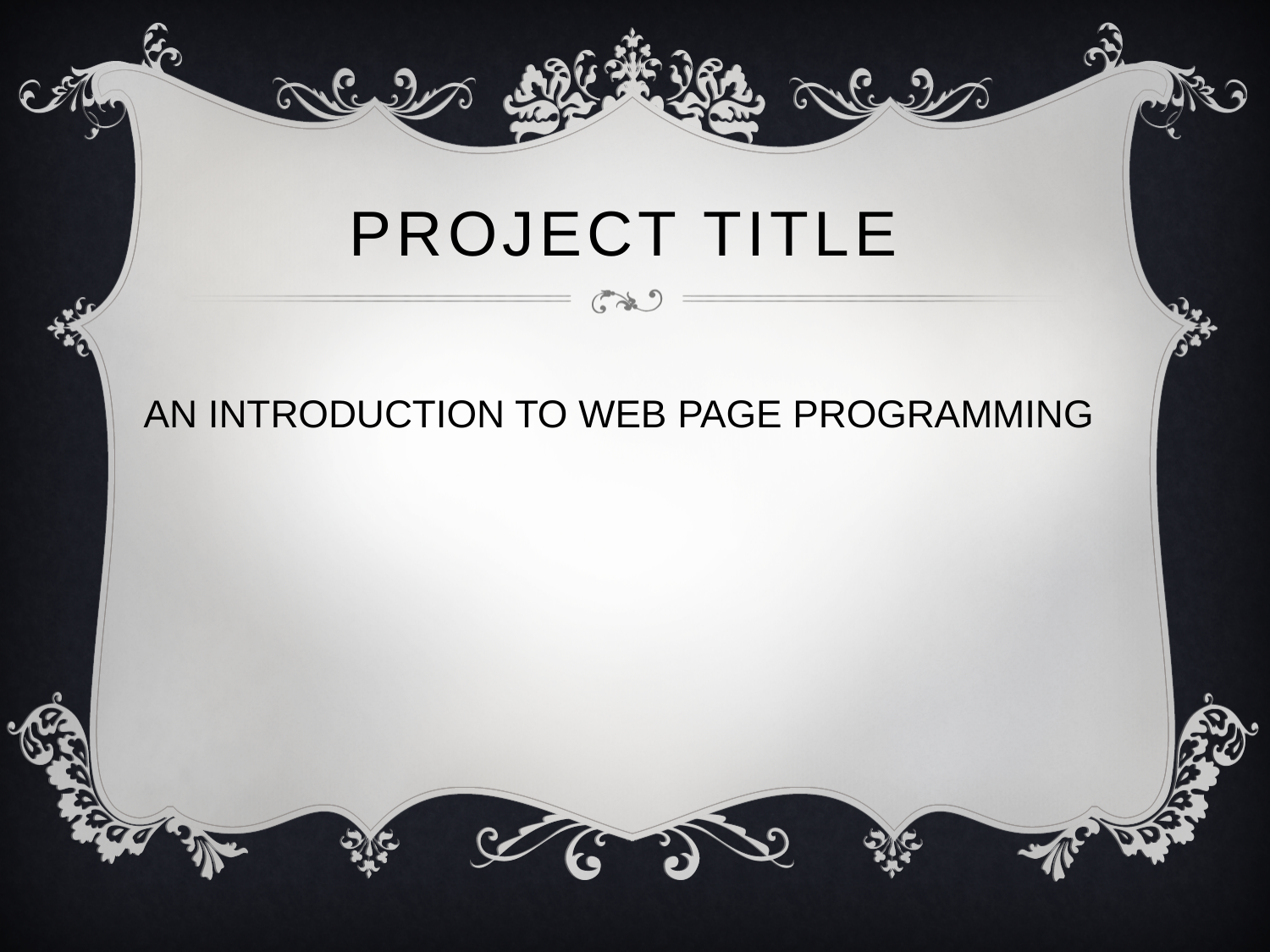

# PROJECT TITLE
AN INTRODUCTION TO WEB PAGE PROGRAMMING